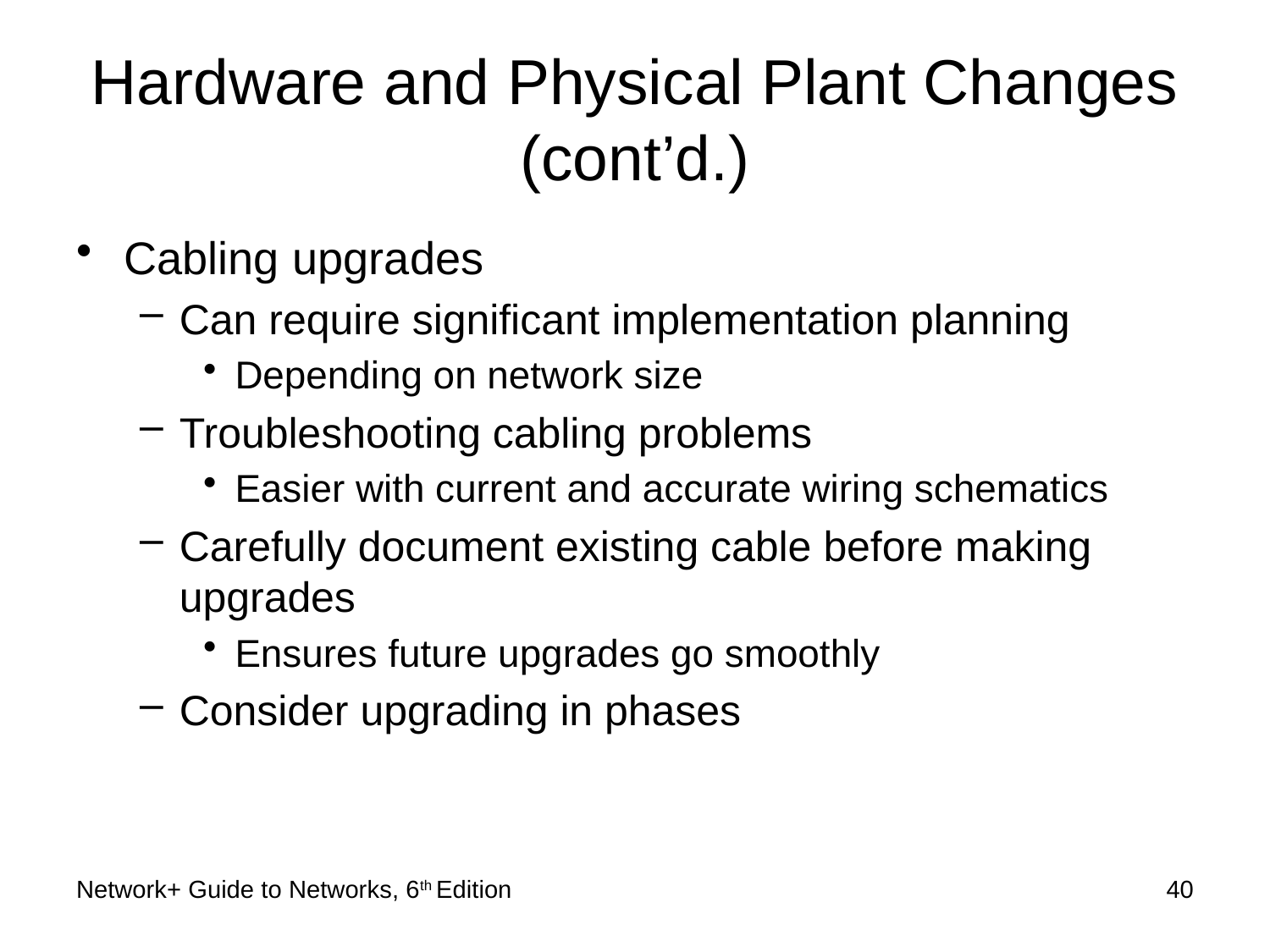

# Hardware and Physical Plant Changes (cont’d.)
Cabling upgrades
Can require significant implementation planning
Depending on network size
Troubleshooting cabling problems
Easier with current and accurate wiring schematics
Carefully document existing cable before making upgrades
Ensures future upgrades go smoothly
Consider upgrading in phases
Network+ Guide to Networks, 6th Edition
40